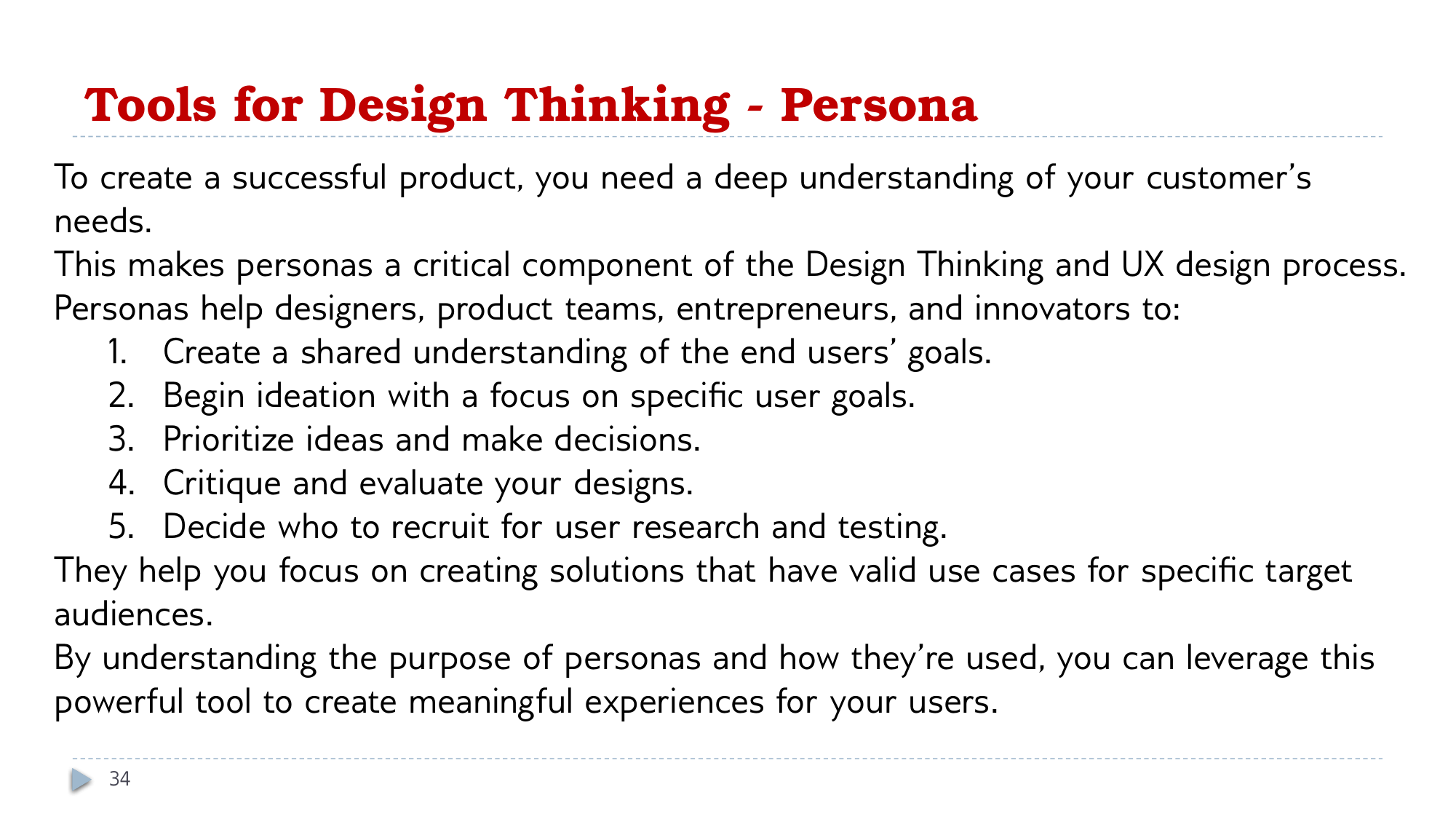

# Tools for Design Thinking - Persona
To create a successful product, you need a deep understanding of your customer’s needs.
This makes personas a critical component of the Design Thinking and UX design process.
Personas help designers, product teams, entrepreneurs, and innovators to:
Create a shared understanding of the end users’ goals.
Begin ideation with a focus on specific user goals.
Prioritize ideas and make decisions.
Critique and evaluate your designs.
Decide who to recruit for user research and testing.
They help you focus on creating solutions that have valid use cases for specific target audiences.
By understanding the purpose of personas and how they’re used, you can leverage this powerful tool to create meaningful experiences for your users.

34